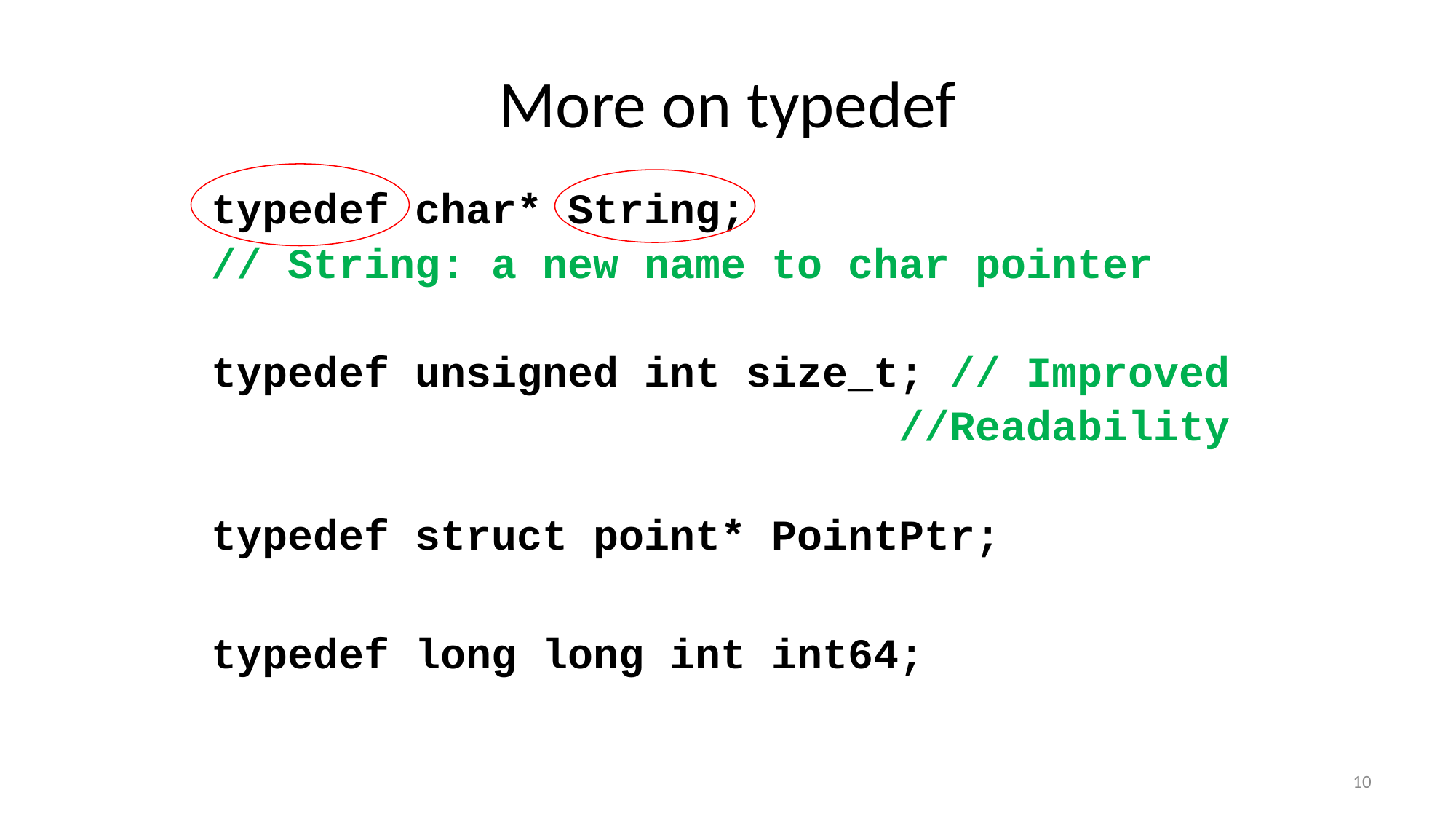

# More on typedef

typedef char* String;
// String: a new name to char pointer

typedef unsigned int size_t; // Improved
                           //Readability

typedef struct point* PointPtr;

typedef long long int int64;

10